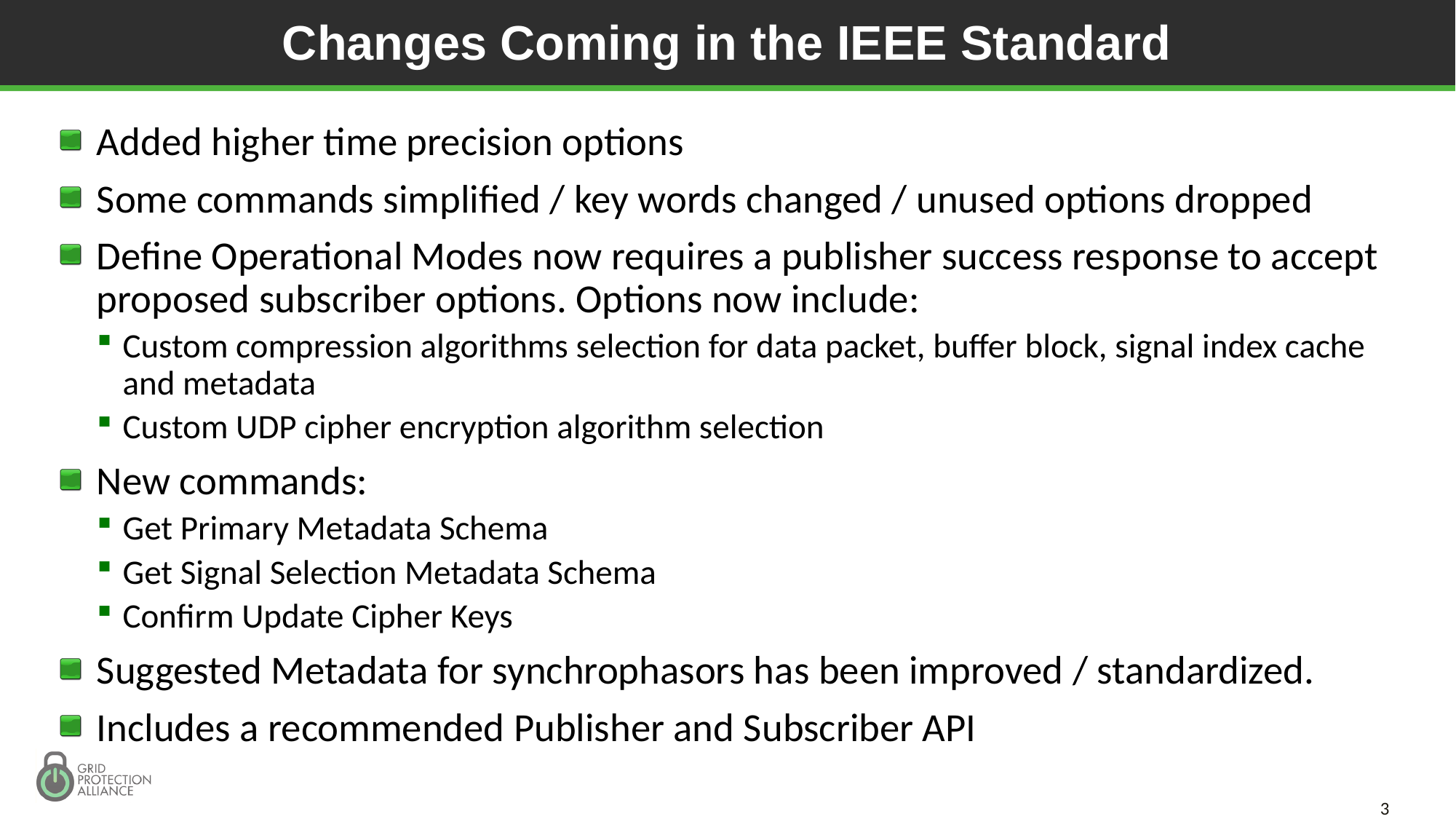

# Changes Coming in the IEEE Standard
Added higher time precision options
Some commands simplified / key words changed / unused options dropped
Define Operational Modes now requires a publisher success response to accept proposed subscriber options. Options now include:
Custom compression algorithms selection for data packet, buffer block, signal index cache and metadata
Custom UDP cipher encryption algorithm selection
New commands:
Get Primary Metadata Schema
Get Signal Selection Metadata Schema
Confirm Update Cipher Keys
Suggested Metadata for synchrophasors has been improved / standardized.
Includes a recommended Publisher and Subscriber API